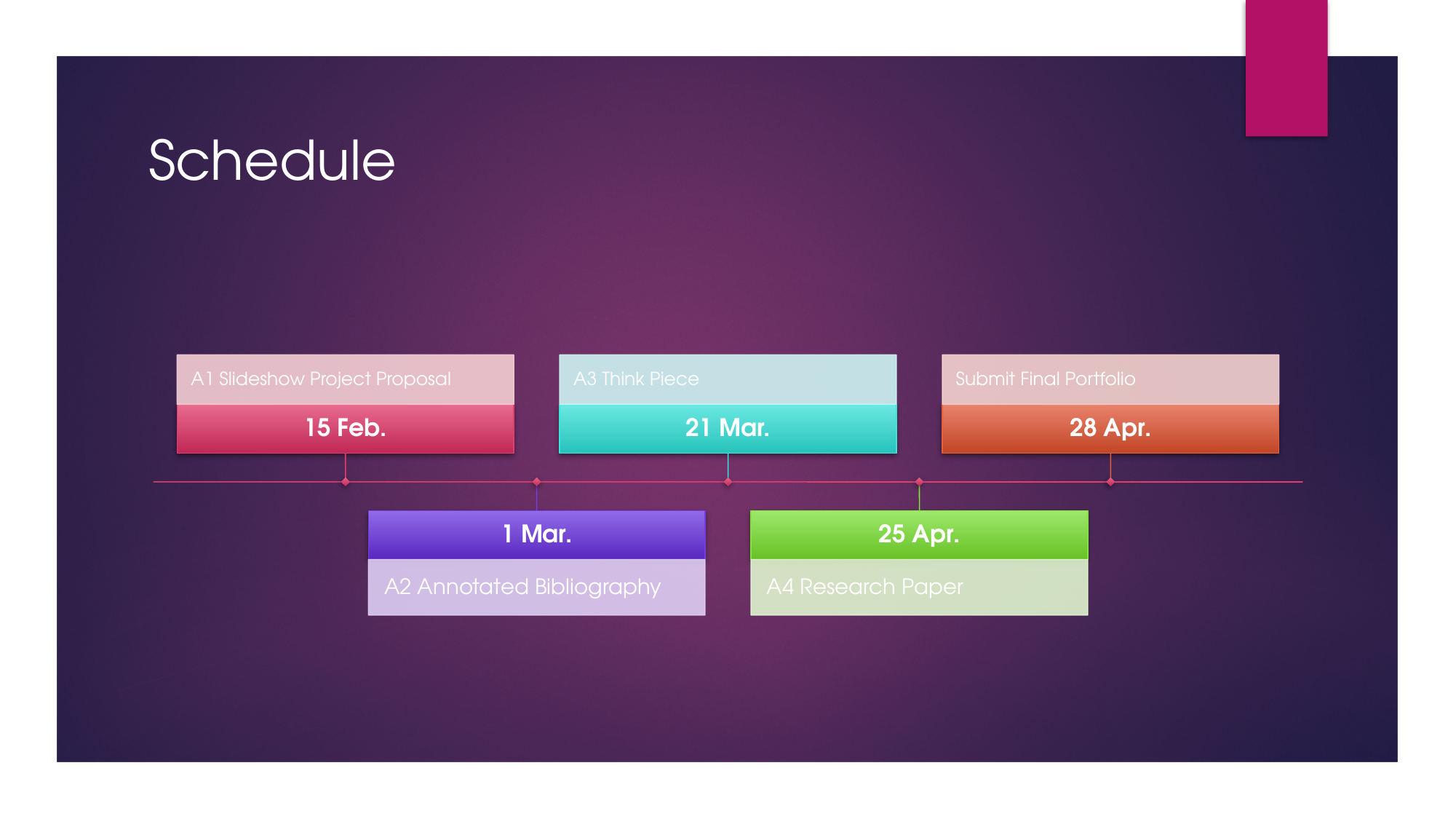

# Schedule
15 Feb.
A1 Slideshow Project Proposal
1 Mar.
A2 Annotated Bibliography
21 Mar.
A3 Think Piece
25 Apr.
A4 Research Paper
28 Apr.
Submit Final Portfolio